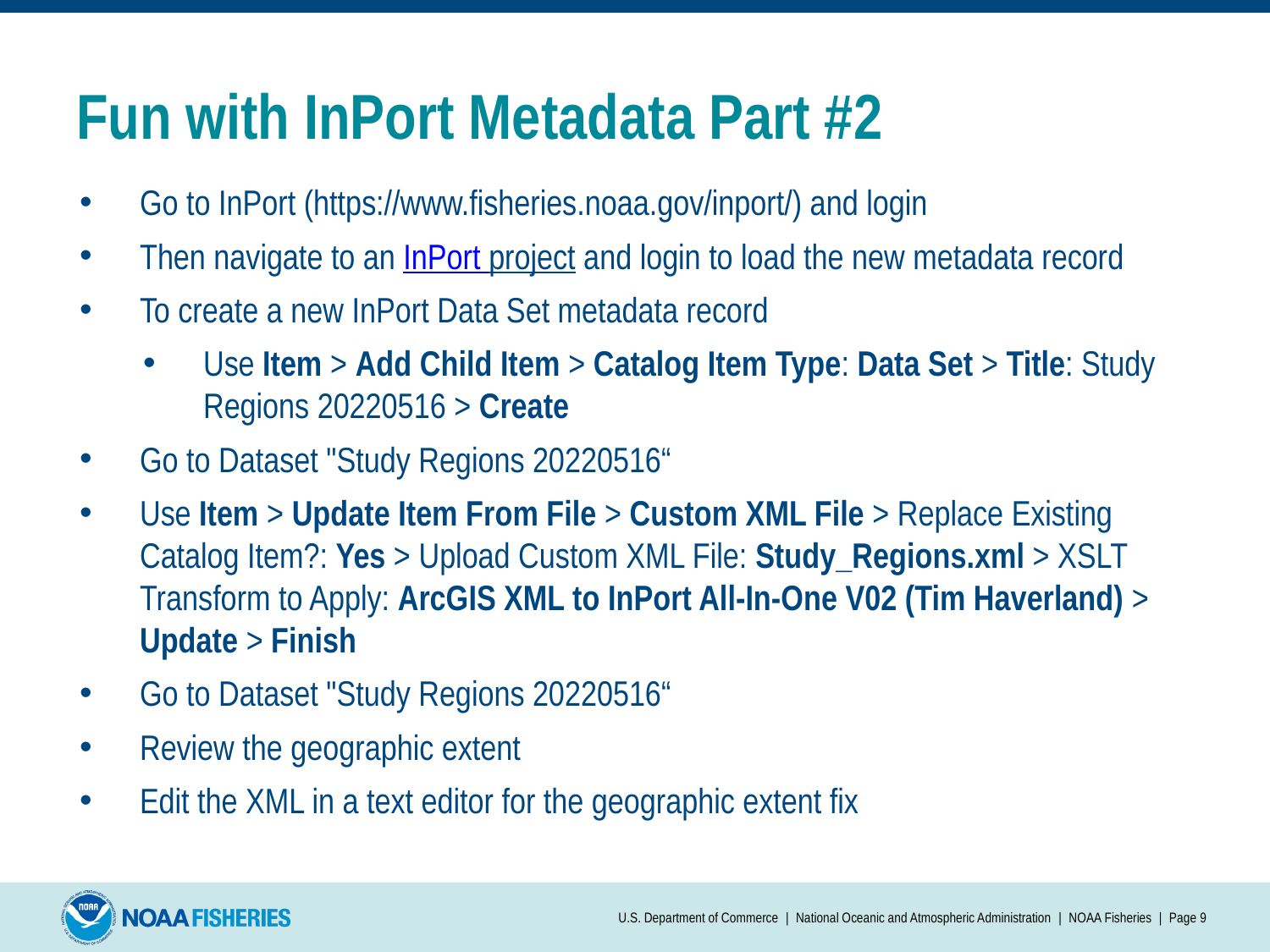

# Fun with InPort Metadata Part #2
Go to InPort (https://www.fisheries.noaa.gov/inport/) and login
Then navigate to an InPort project and login to load the new metadata record
To create a new InPort Data Set metadata record
Use Item > Add Child Item > Catalog Item Type: Data Set > Title: Study Regions 20220516 > Create
Go to Dataset "Study Regions 20220516“
Use Item > Update Item From File > Custom XML File > Replace Existing Catalog Item?: Yes > Upload Custom XML File: Study_Regions.xml > XSLT Transform to Apply: ArcGIS XML to InPort All-In-One V02 (Tim Haverland) > Update > Finish
Go to Dataset "Study Regions 20220516“
Review the geographic extent
Edit the XML in a text editor for the geographic extent fix
U.S. Department of Commerce | National Oceanic and Atmospheric Administration | NOAA Fisheries | Page 9